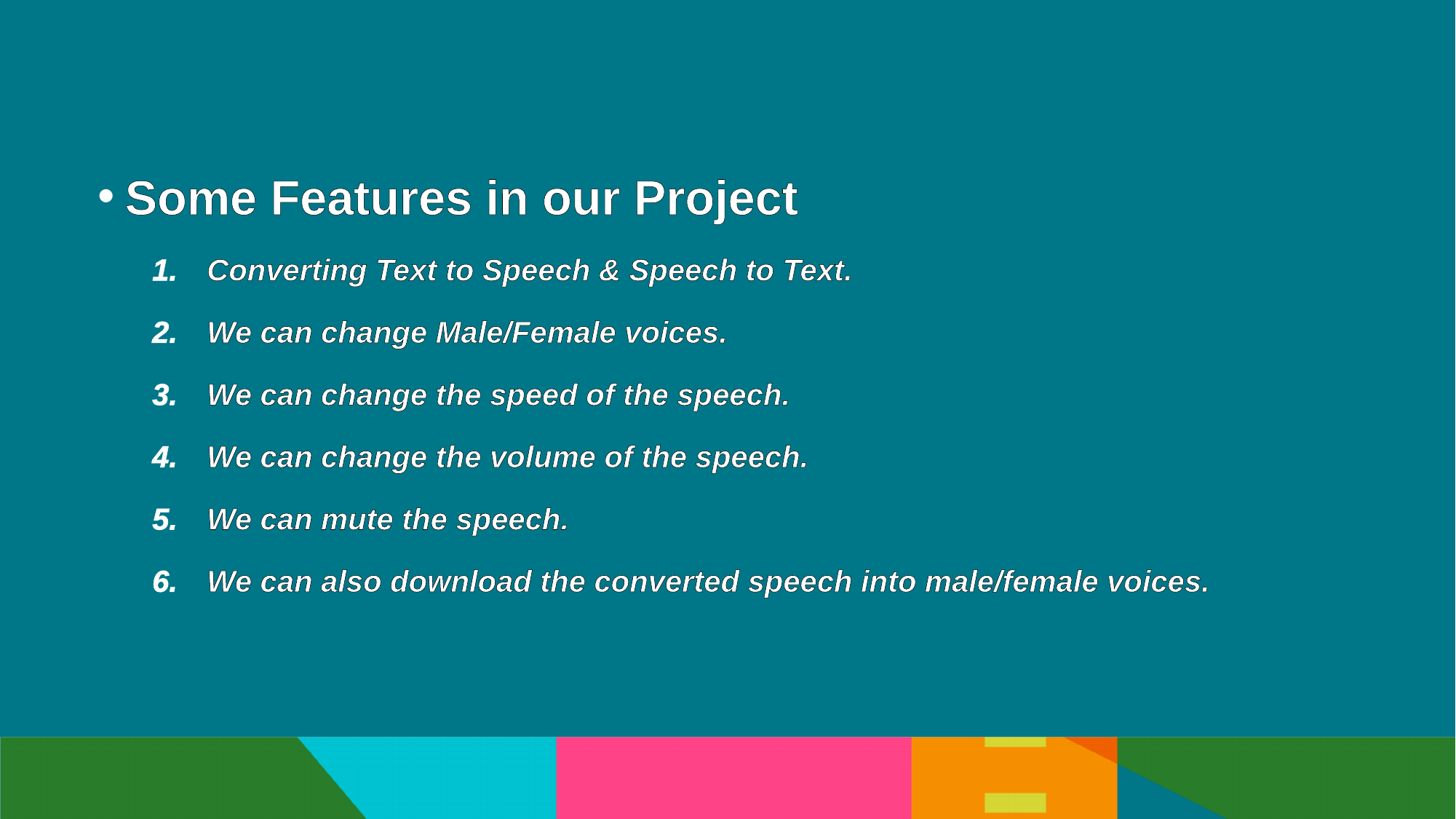

Some Features in our Project
Converting Text to Speech & Speech to Text.
We can change Male/Female voices.
We can change the speed of the speech.
We can change the volume of the speech.
We can mute the speech.
We can also download the converted speech into male/female voices.